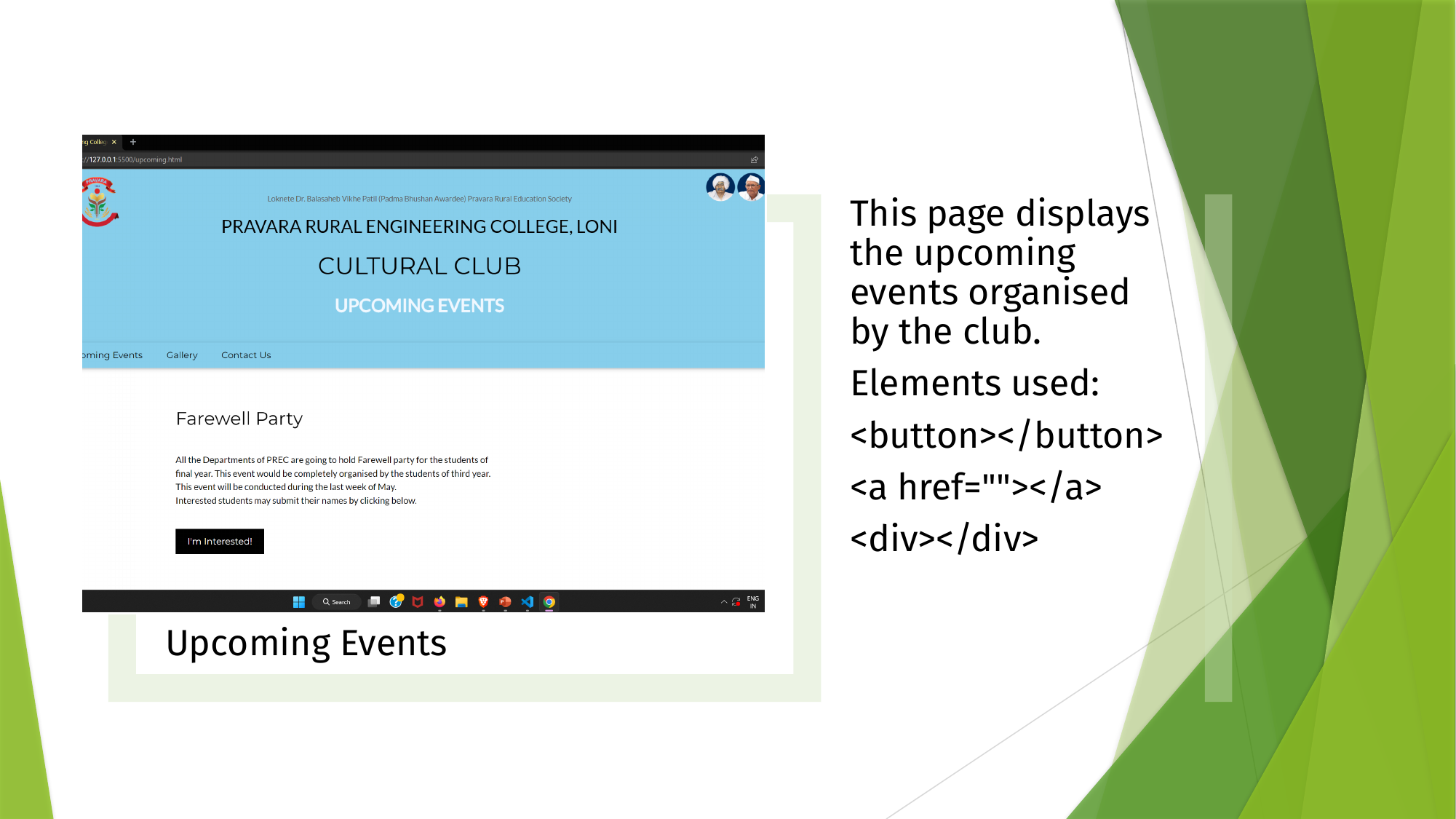

Upcoming Events
This page displays the upcoming events organised by the club.
Elements used:
<button></button>
<a href=""></a>
<div></div>